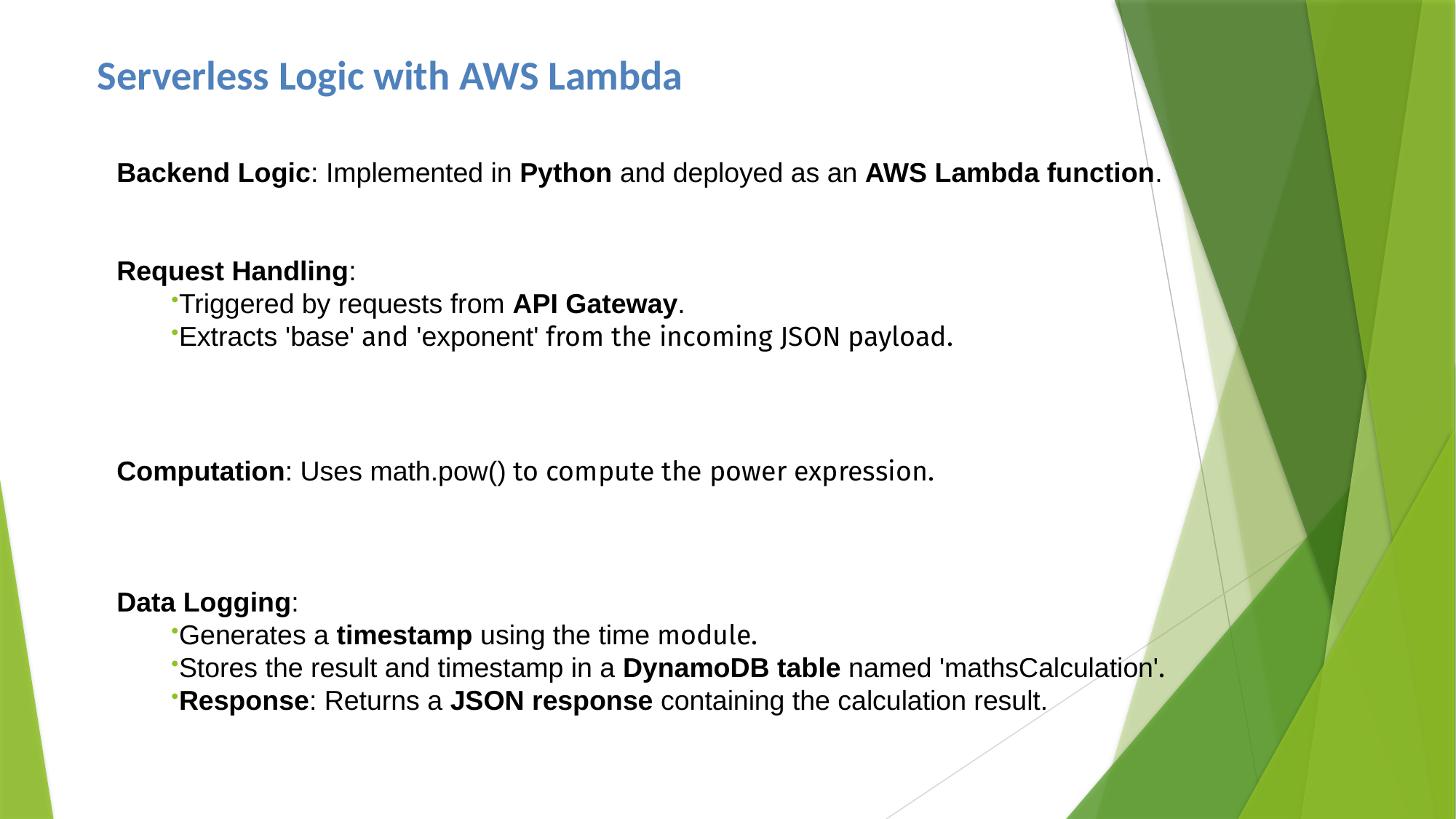

# Serverless Logic with AWS Lambda
Backend Logic: Implemented in Python and deployed as an AWS Lambda function.

Request Handling:
Triggered by requests from API Gateway.
Extracts 'base' and 'exponent' from the incoming JSON payload.

Computation: Uses math.pow() to compute the power expression.

Data Logging:
Generates a timestamp using the time module.
Stores the result and timestamp in a DynamoDB table named 'mathsCalculation'.
Response: Returns a JSON response containing the calculation result.